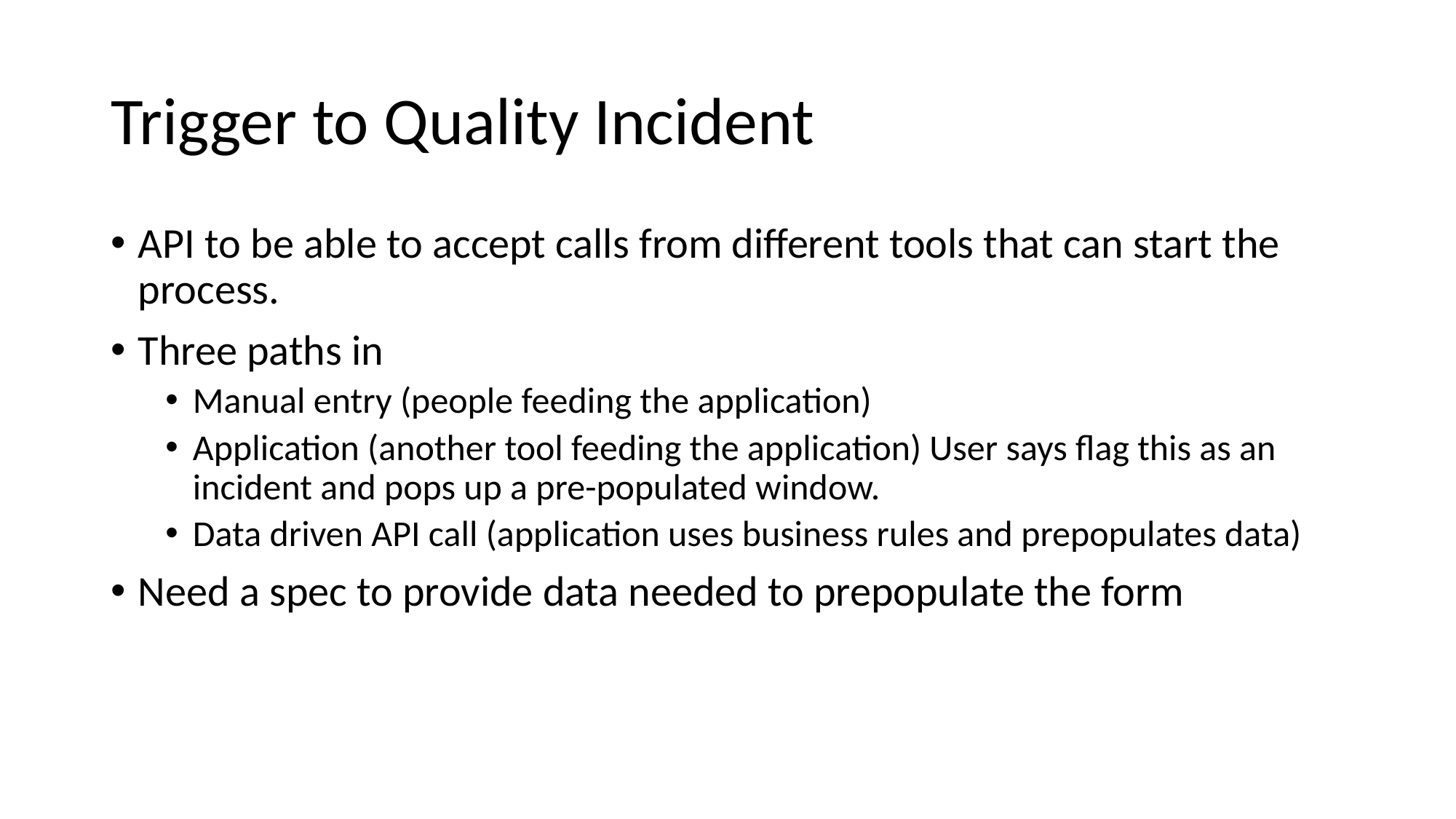

# Trigger to Quality Incident
API to be able to accept calls from different tools that can start the process.
Three paths in
Manual entry (people feeding the application)
Application (another tool feeding the application) User says flag this as an incident and pops up a pre-populated window.
Data driven API call (application uses business rules and prepopulates data)
Need a spec to provide data needed to prepopulate the form